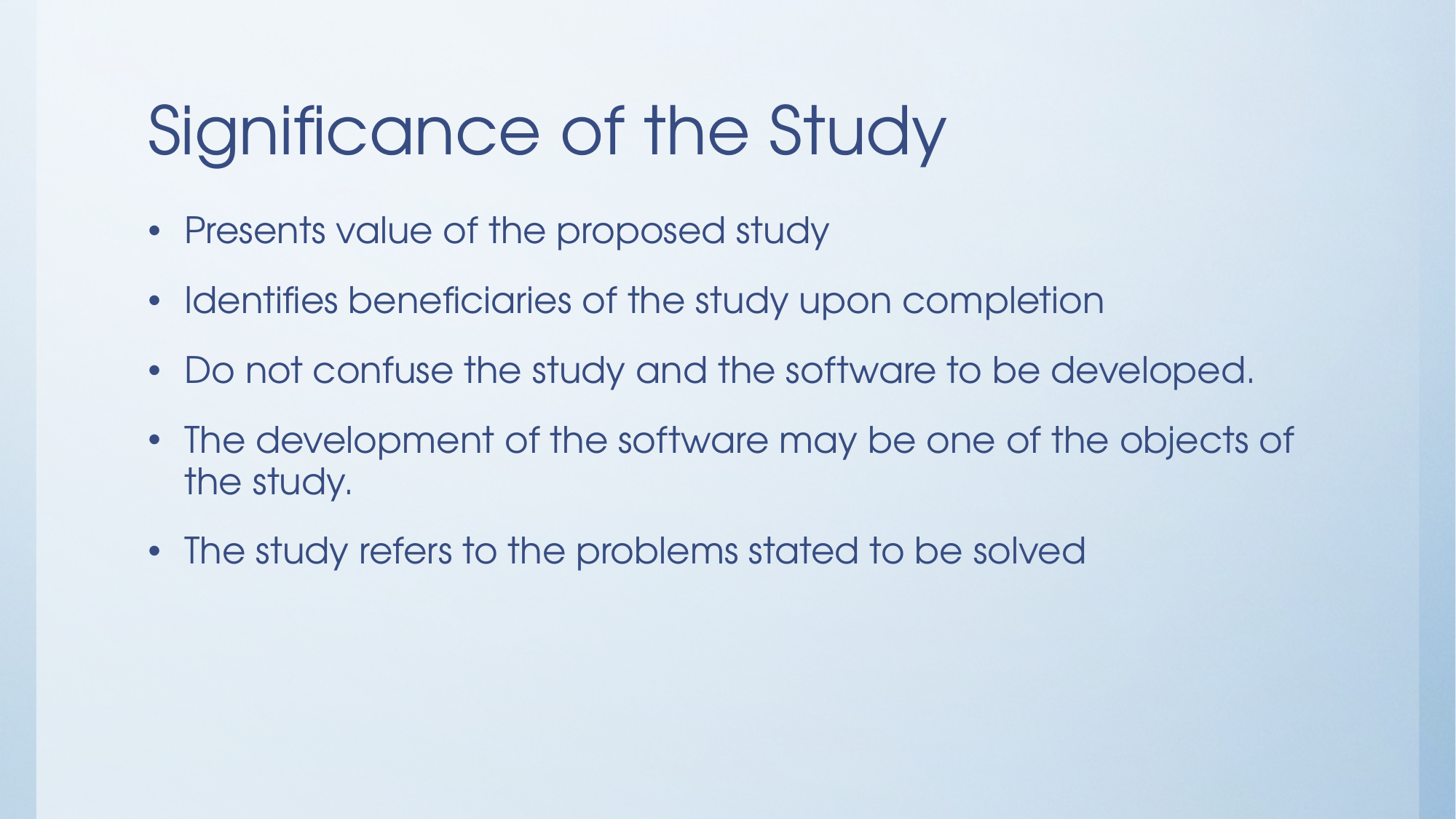

# Significance of the Study
Presents value of the proposed study
Identifies beneficiaries of the study upon completion
Do not confuse the study and the software to be developed.
The development of the software may be one of the objects of the study.
The study refers to the problems stated to be solved